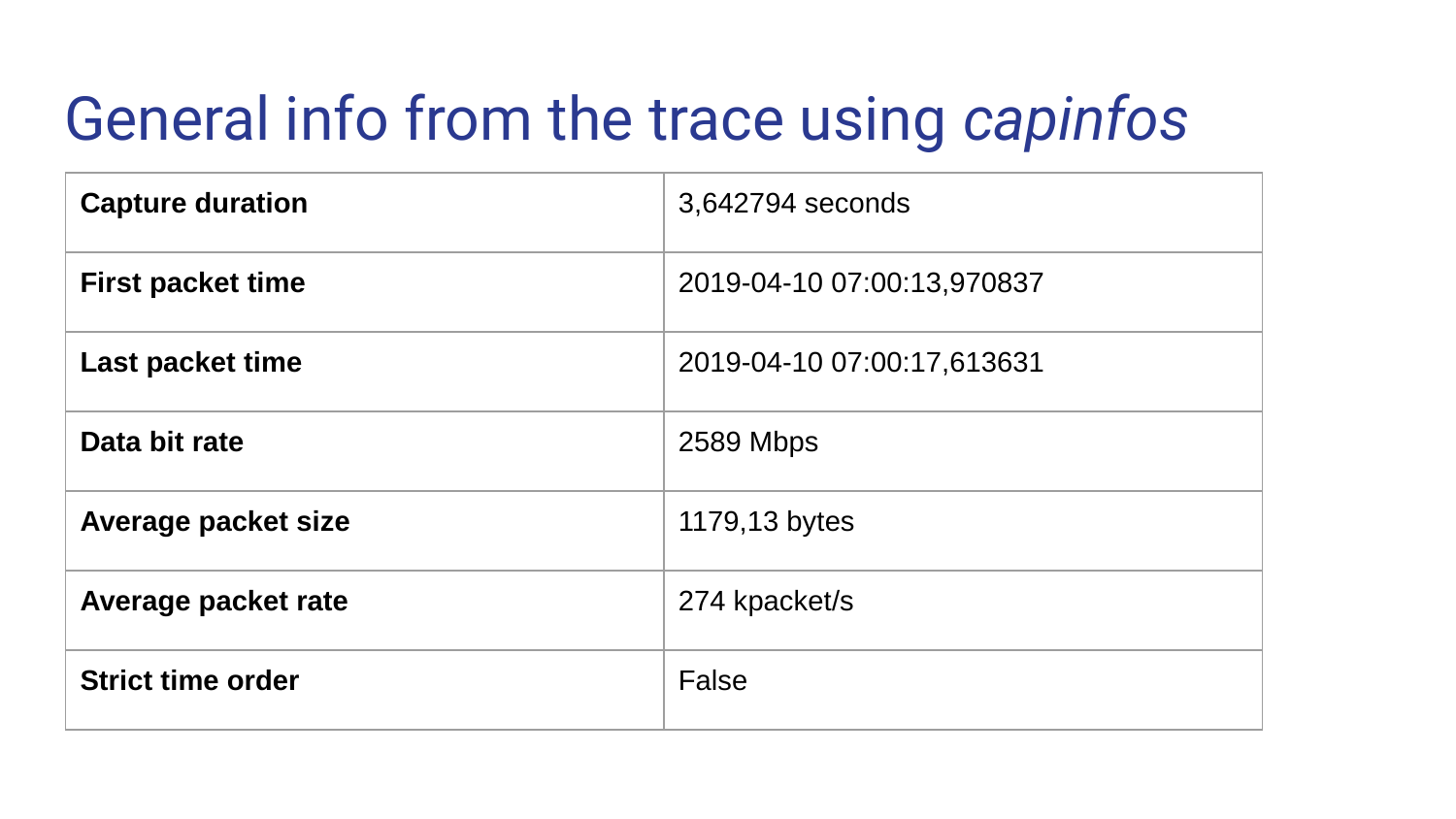

# General info from the trace using capinfos
| Capture duration | 3,642794 seconds |
| --- | --- |
| First packet time | 2019-04-10 07:00:13,970837 |
| Last packet time | 2019-04-10 07:00:17,613631 |
| Data bit rate | 2589 Mbps |
| Average packet size | 1179,13 bytes |
| Average packet rate | 274 kpacket/s |
| Strict time order | False |